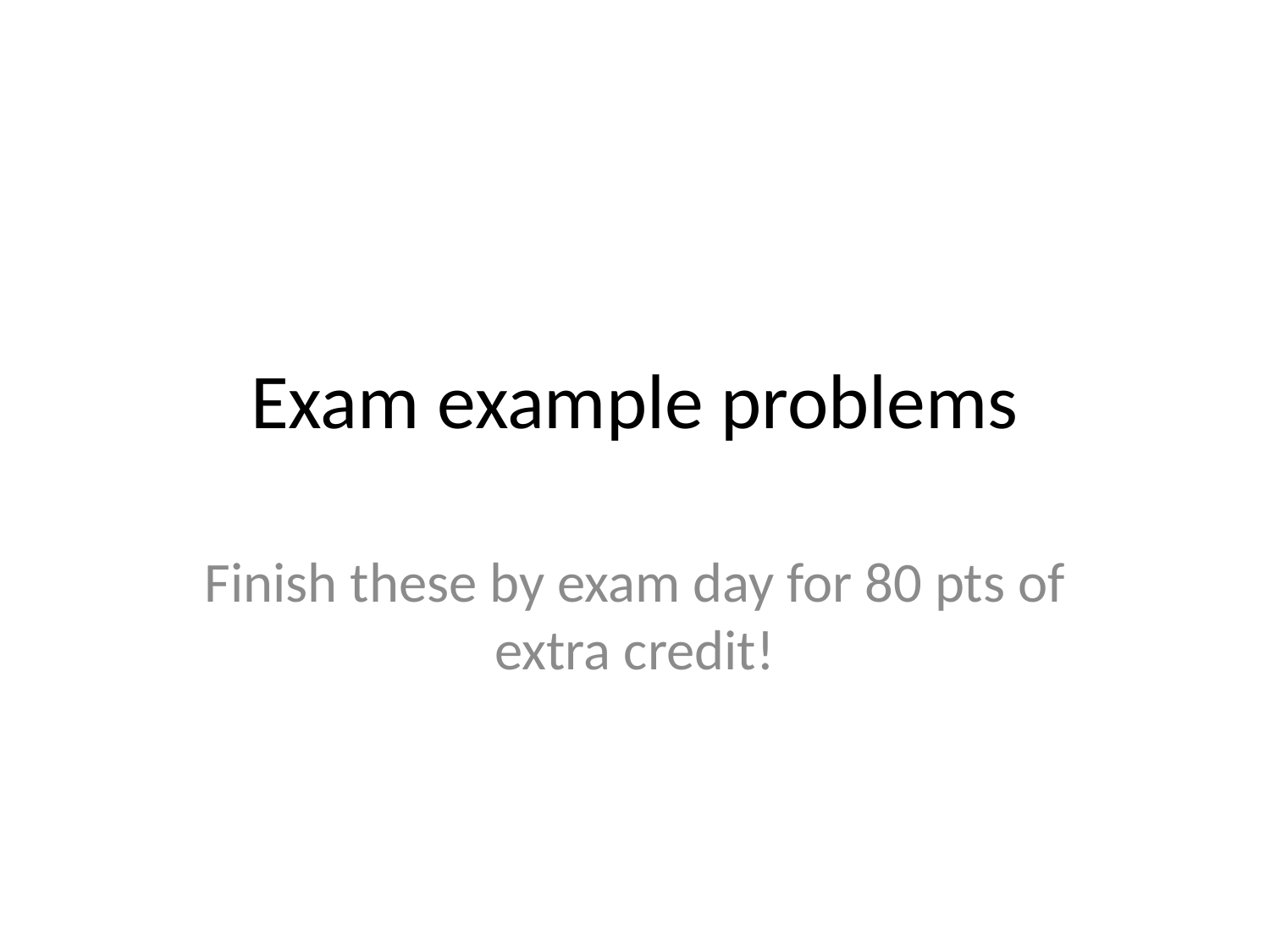

# Exam example problems
Finish these by exam day for 80 pts of extra credit!